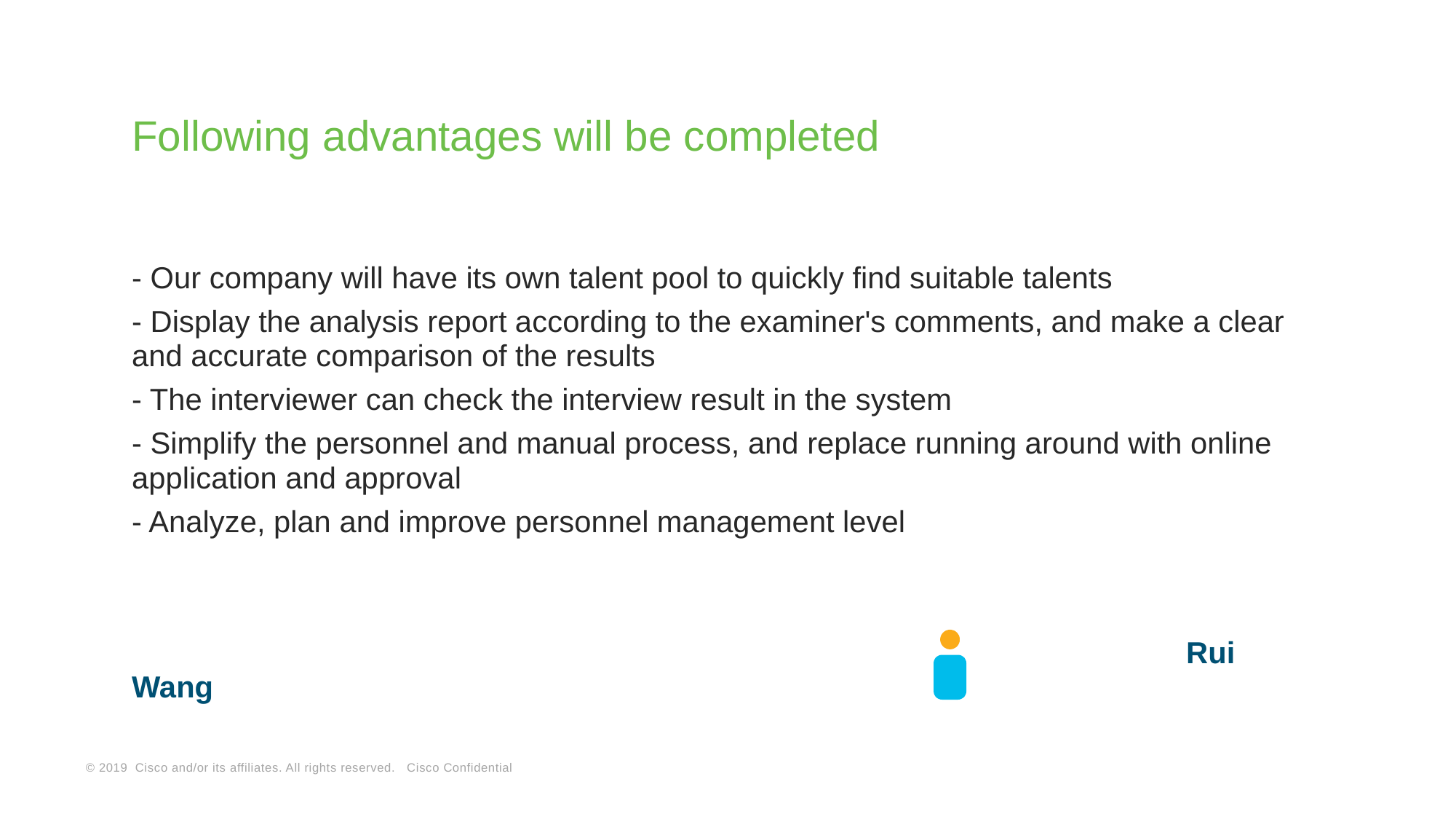

Following advantages will be completed

- Our company will have its own talent pool to quickly find suitable talents
- Display the analysis report according to the examiner's comments, and make a clear and accurate comparison of the results
- The interviewer can check the interview result in the system
- Simplify the personnel and manual process, and replace running around with online application and approval
- Analyze, plan and improve personnel management level

                                                                                                                              Rui Wang